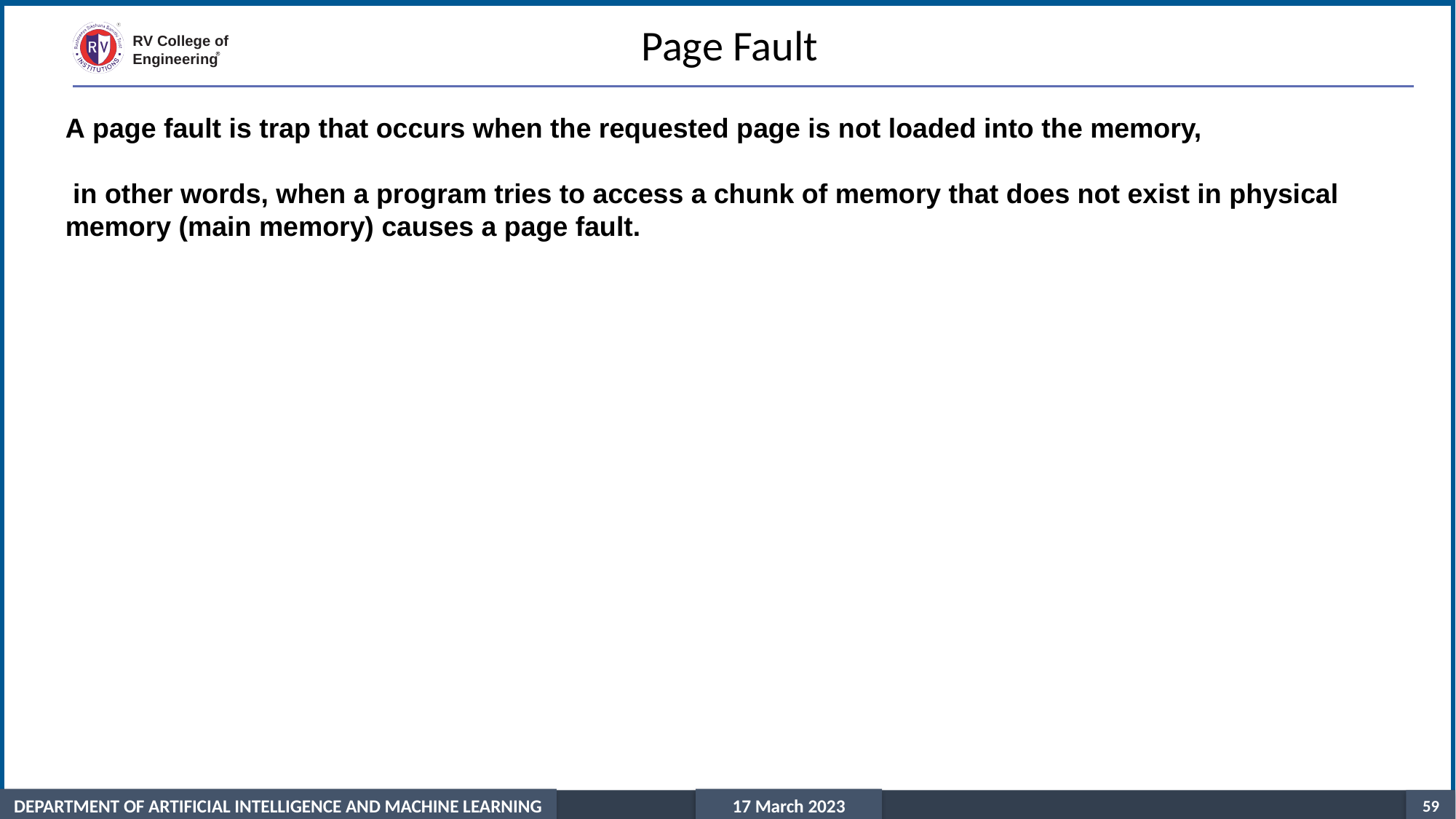

# Page Fault

A page fault is trap that occurs when the requested page is not loaded into the memory,

 in other words, when a program tries to access a chunk of memory that does not exist in physical memory (main memory) causes a page fault.